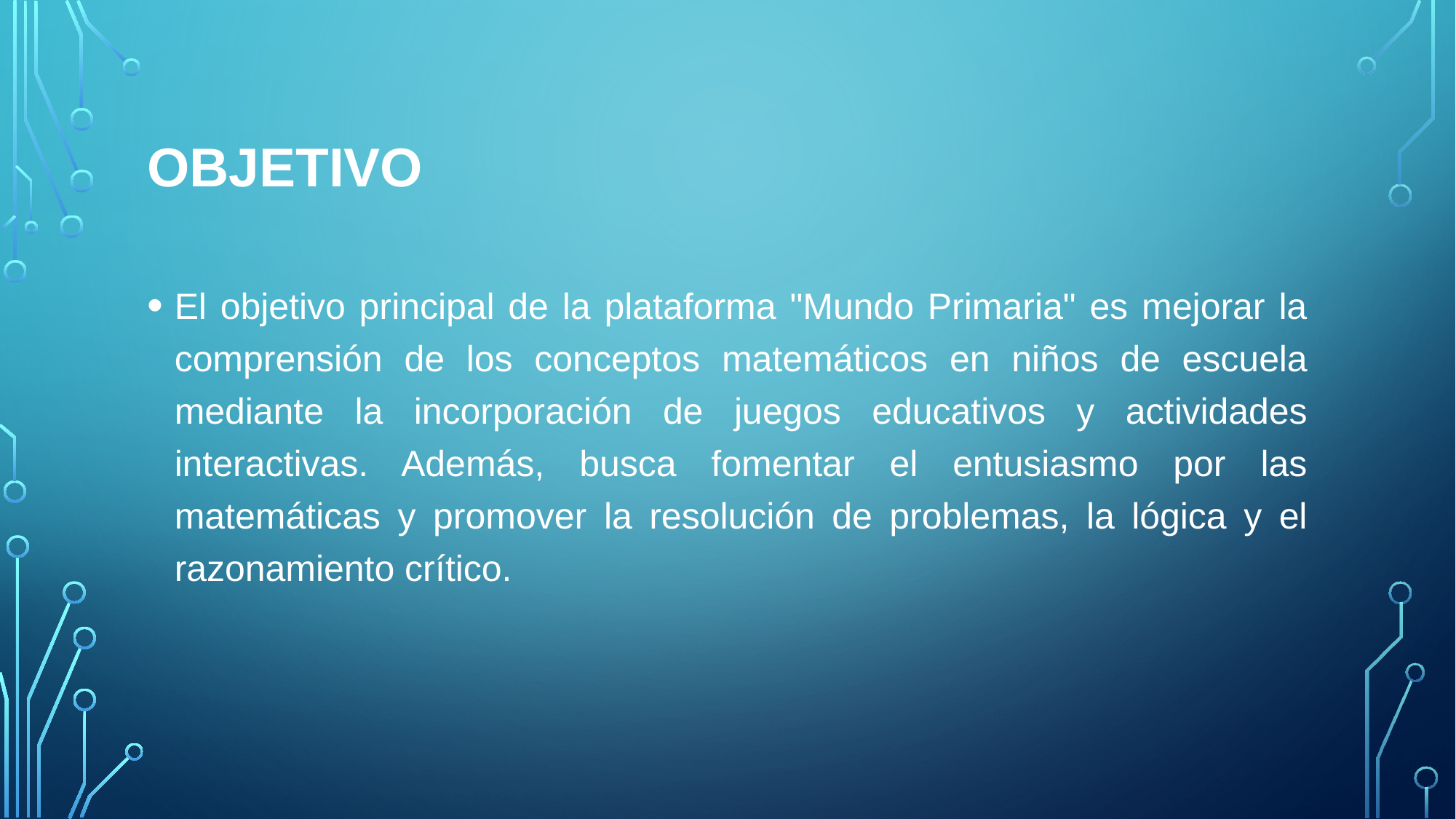

# Objetivo
El objetivo principal de la plataforma "Mundo Primaria" es mejorar la comprensión de los conceptos matemáticos en niños de escuela mediante la incorporación de juegos educativos y actividades interactivas. Además, busca fomentar el entusiasmo por las matemáticas y promover la resolución de problemas, la lógica y el razonamiento crítico.